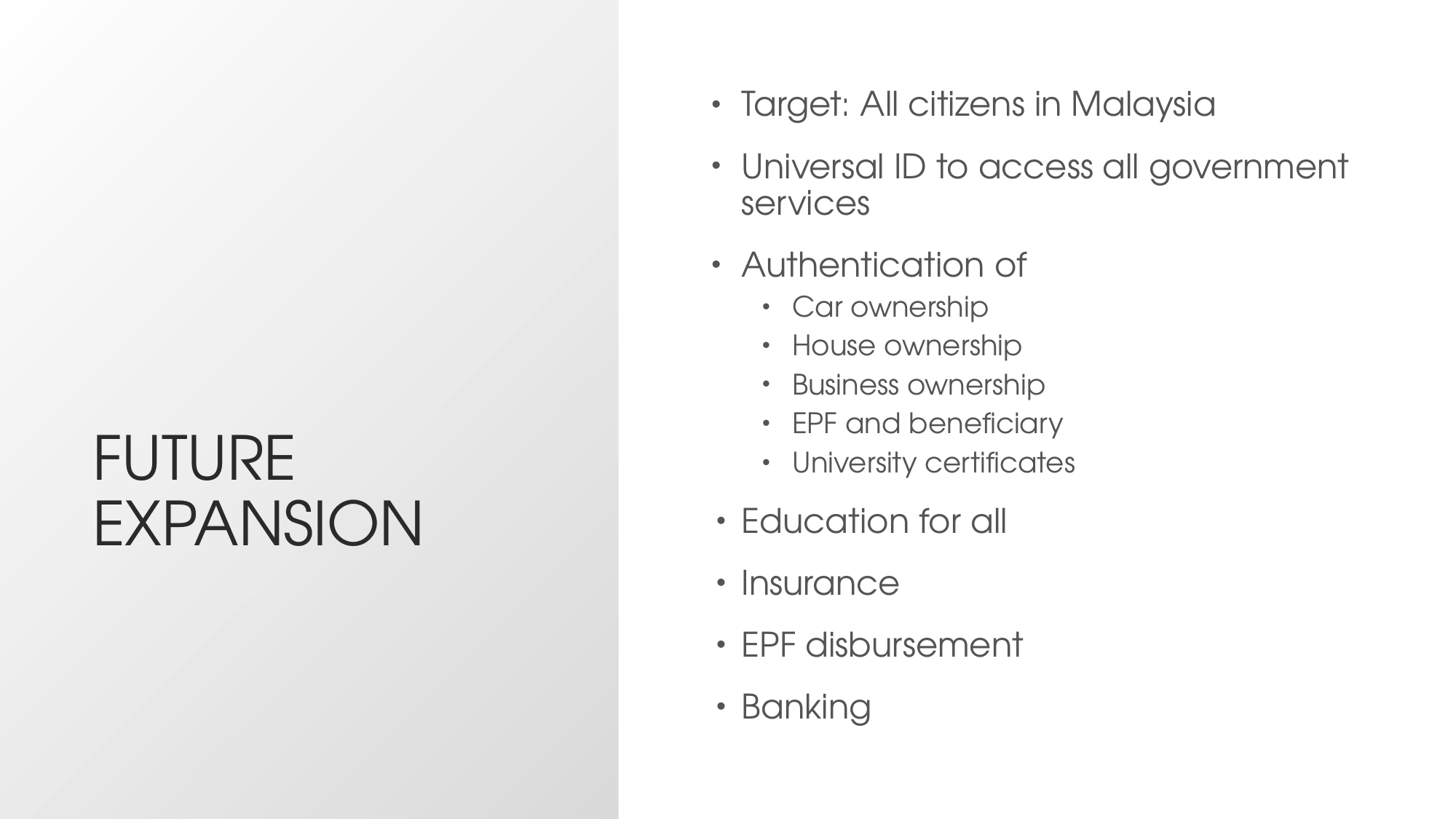

# Future Expansion
Target: All citizens in Malaysia
Universal ID to access all government services
Authentication of
Car ownership
House ownership
Business ownership
EPF and beneficiary
University certificates
Education for all
Insurance
EPF disbursement
Banking